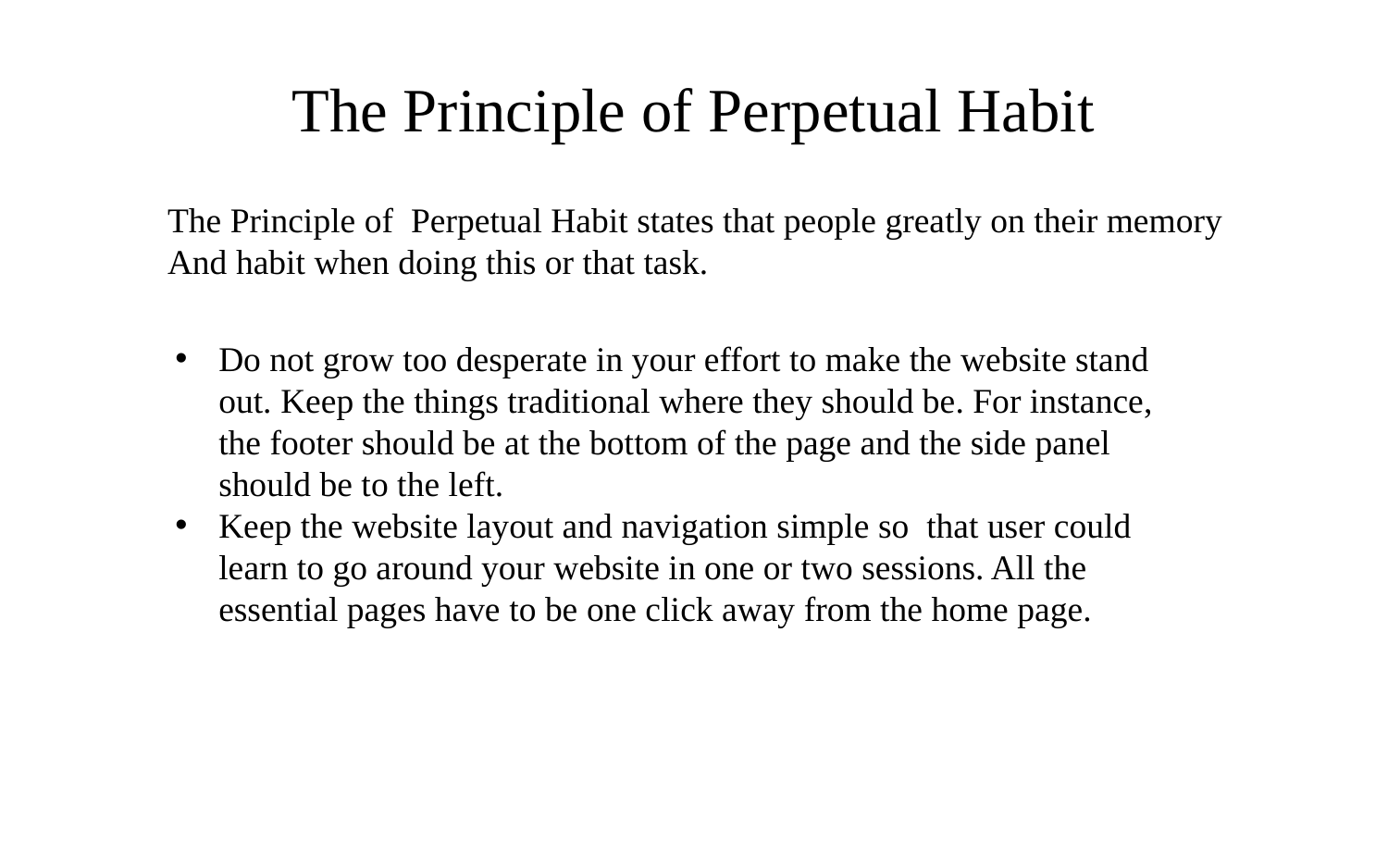

# The Principle of Perpetual Habit
The Principle of  Perpetual Habit states that people greatly on their memory
And habit when doing this or that task.
Do not grow too desperate in your effort to make the website stand out. Keep the things traditional where they should be. For instance, the footer should be at the bottom of the page and the side panel should be to the left.
Keep the website layout and navigation simple so  that user could learn to go around your website in one or two sessions. All the essential pages have to be one click away from the home page.